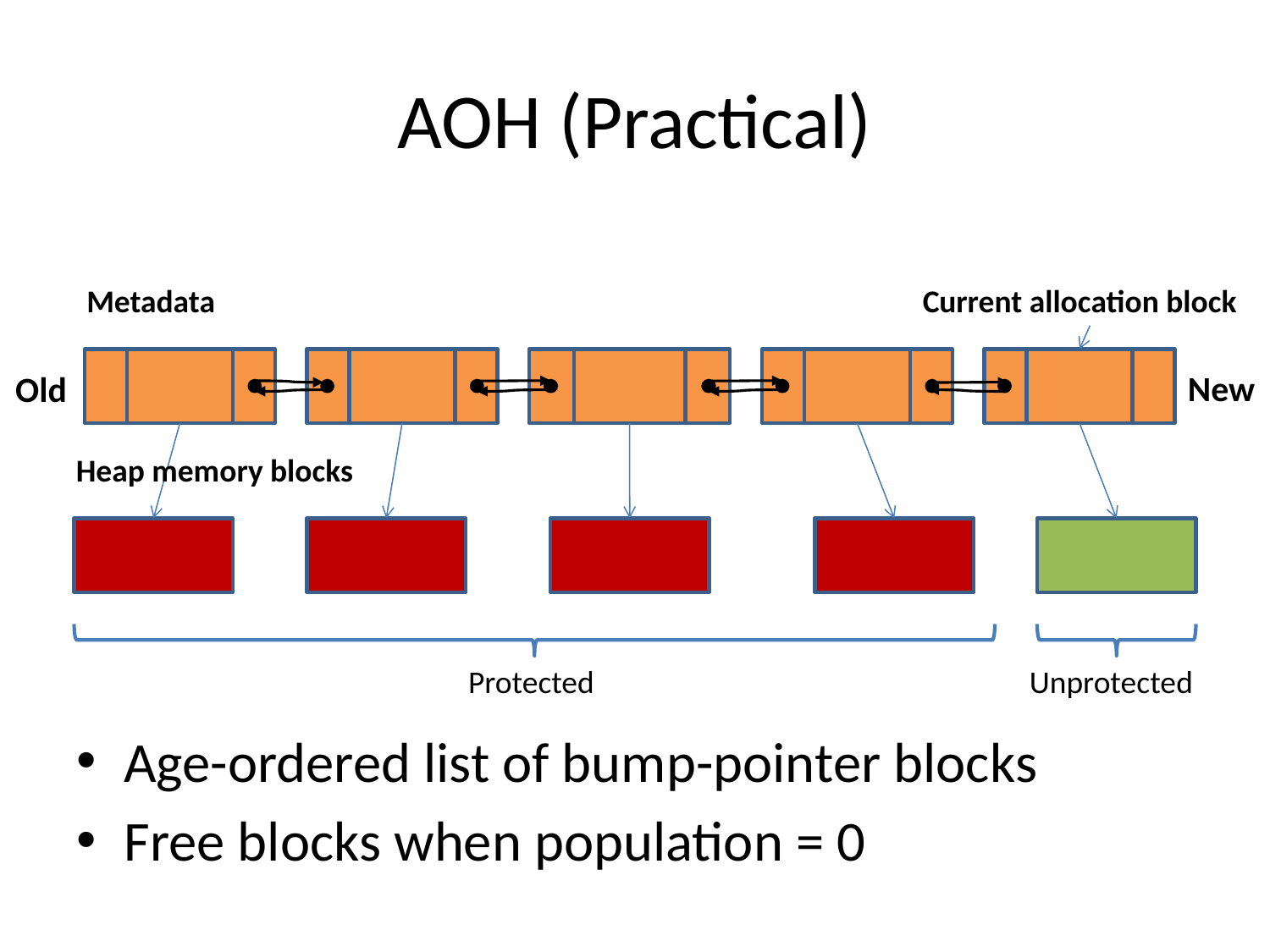

# AOH (Practical)

Metadata
Current allocation block

New
Old
Heap memory blocks

Protected
Unprotected
Age-ordered list of bump-pointer blocks
Free blocks when population = 0